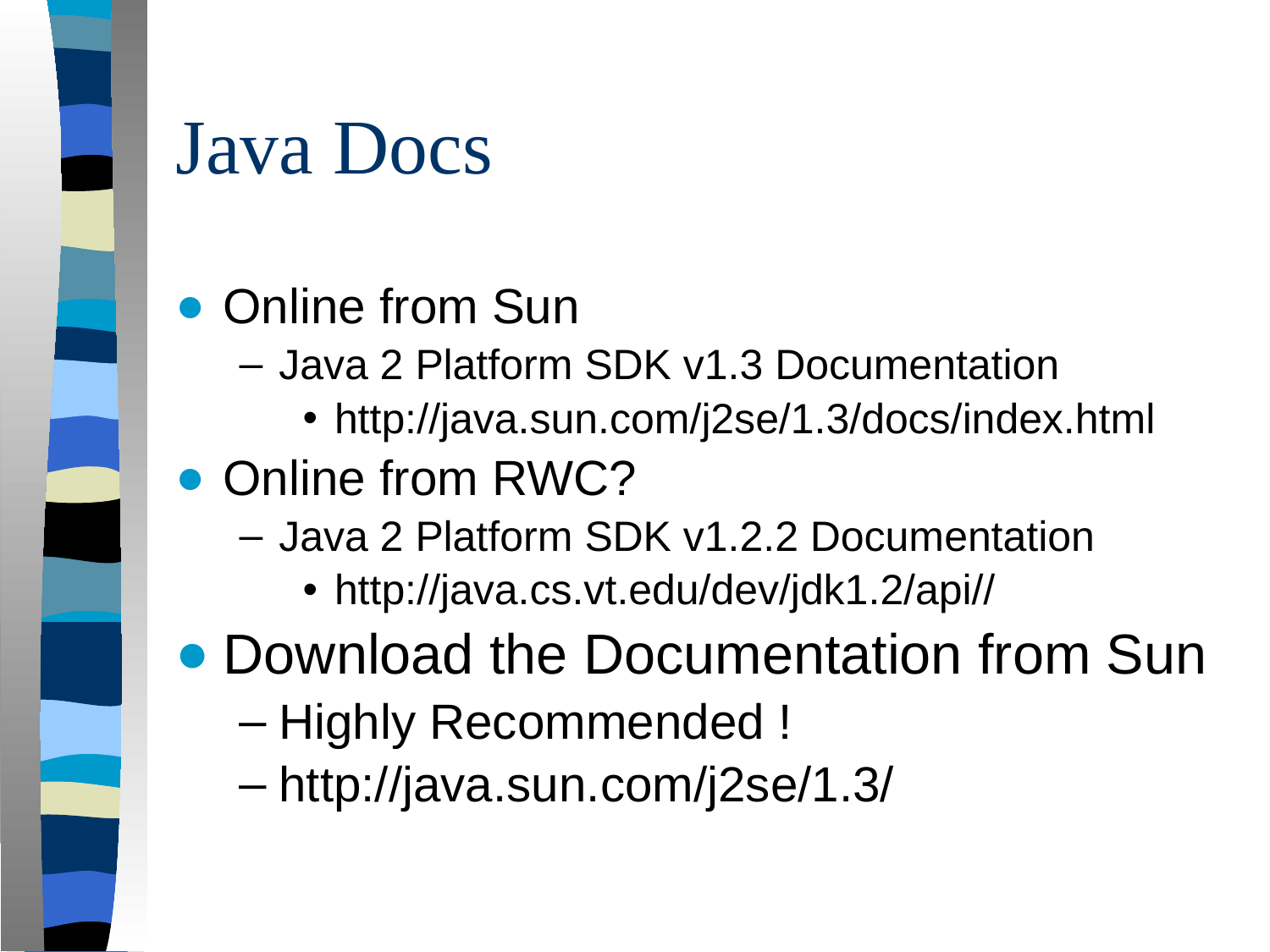

# Java Docs
Online from Sun
Java 2 Platform SDK v1.3 Documentation
http://java.sun.com/j2se/1.3/docs/index.html
Online from RWC?
Java 2 Platform SDK v1.2.2 Documentation
http://java.cs.vt.edu/dev/jdk1.2/api//
Download the Documentation from Sun
Highly Recommended !
http://java.sun.com/j2se/1.3/